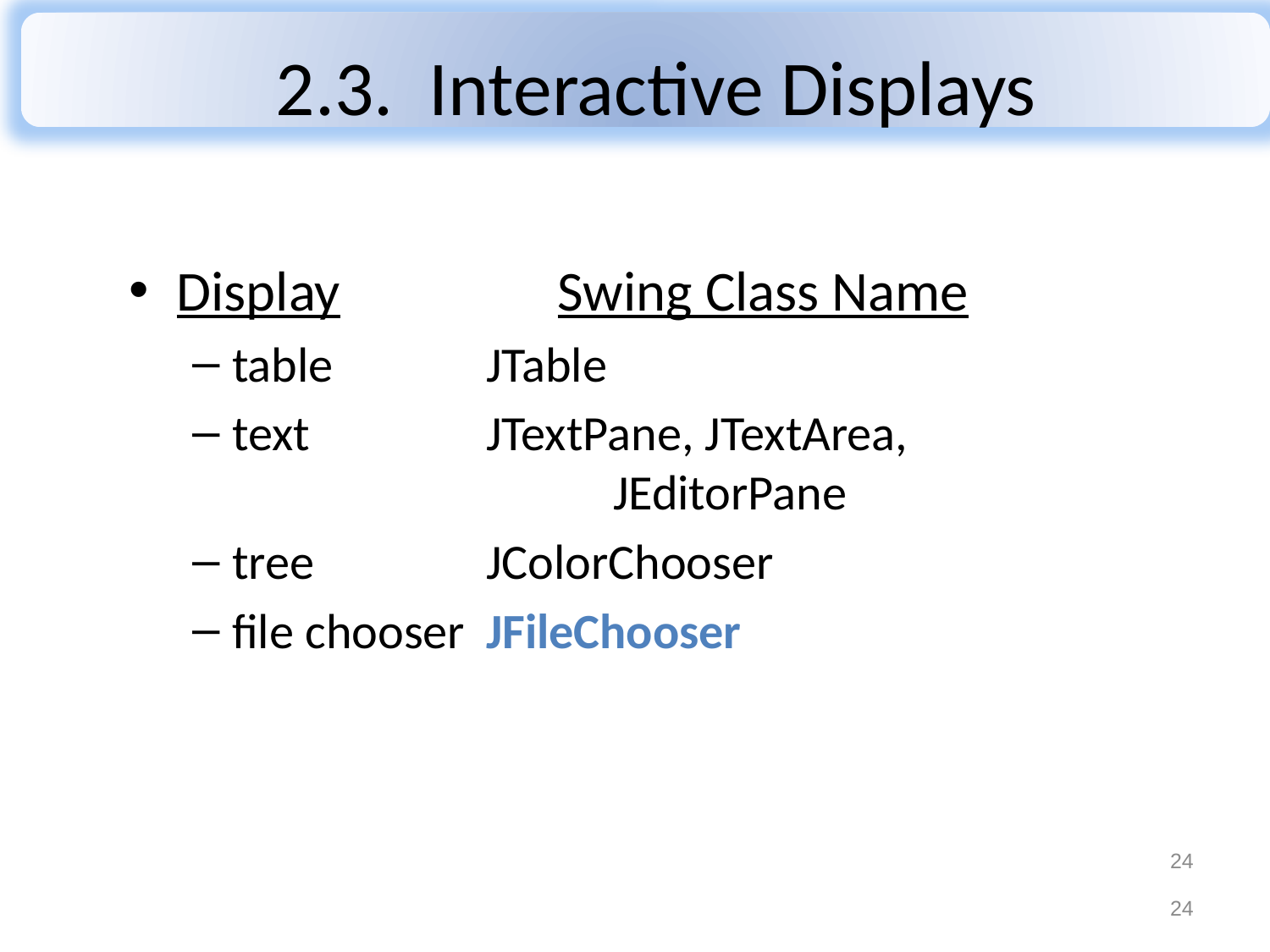

2.3.  Interactive Displays
Display		Swing Class Name
table		JTable
text		JTextPane, JTextArea,
			JEditorPane
tree		JColorChooser
file chooser	JFileChooser
24
24